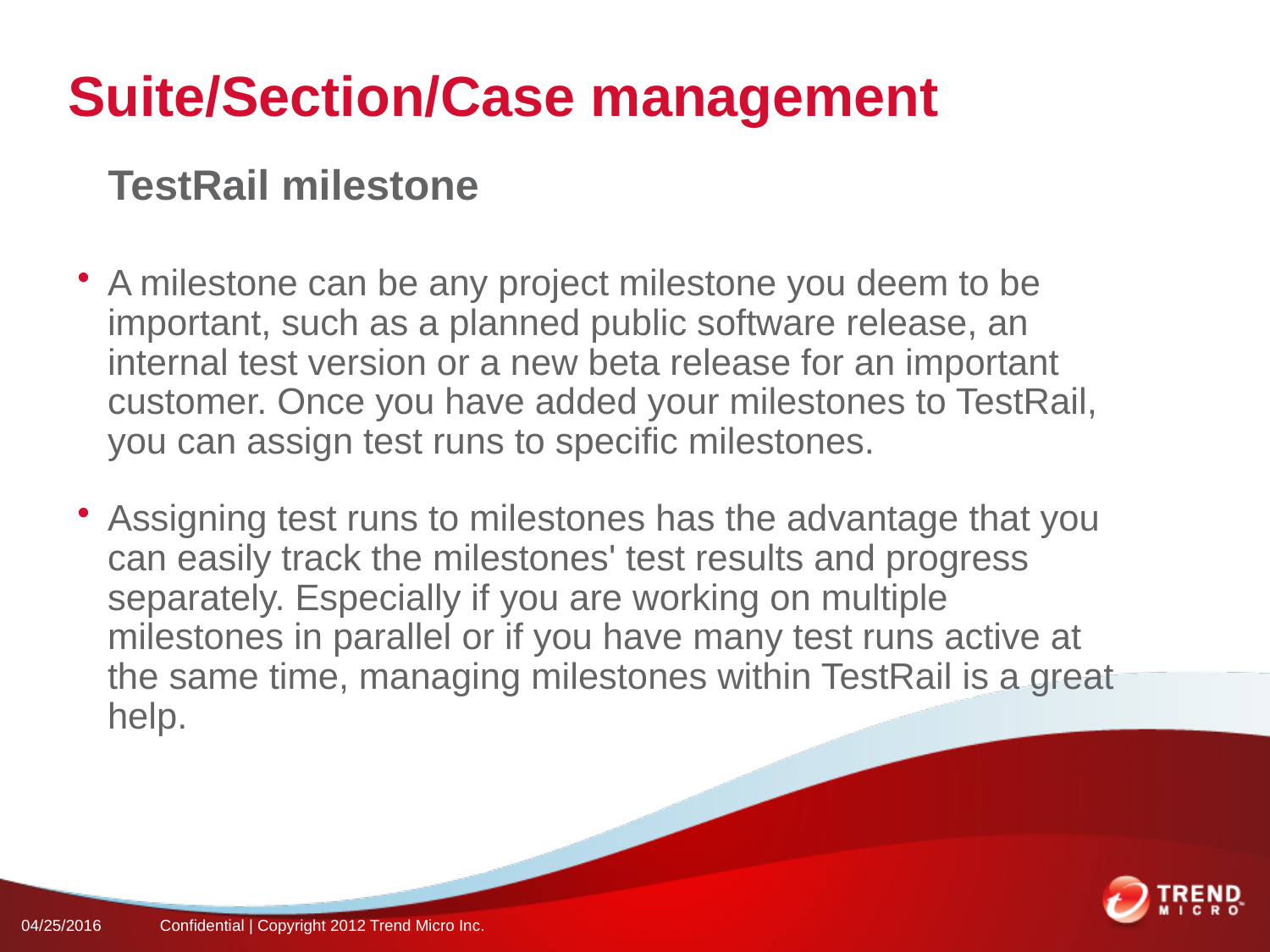

# Suite/Section/Case management
TestRail milestone
A milestone can be any project milestone you deem to be important, such as a planned public software release, an internal test version or a new beta release for an important customer. Once you have added your milestones to TestRail, you can assign test runs to specific milestones.
Assigning test runs to milestones has the advantage that you can easily track the milestones' test results and progress separately. Especially if you are working on multiple milestones in parallel or if you have many test runs active at the same time, managing milestones within TestRail is a great help.
04/25/2016

Confidential | Copyright 2012 Trend Micro Inc.